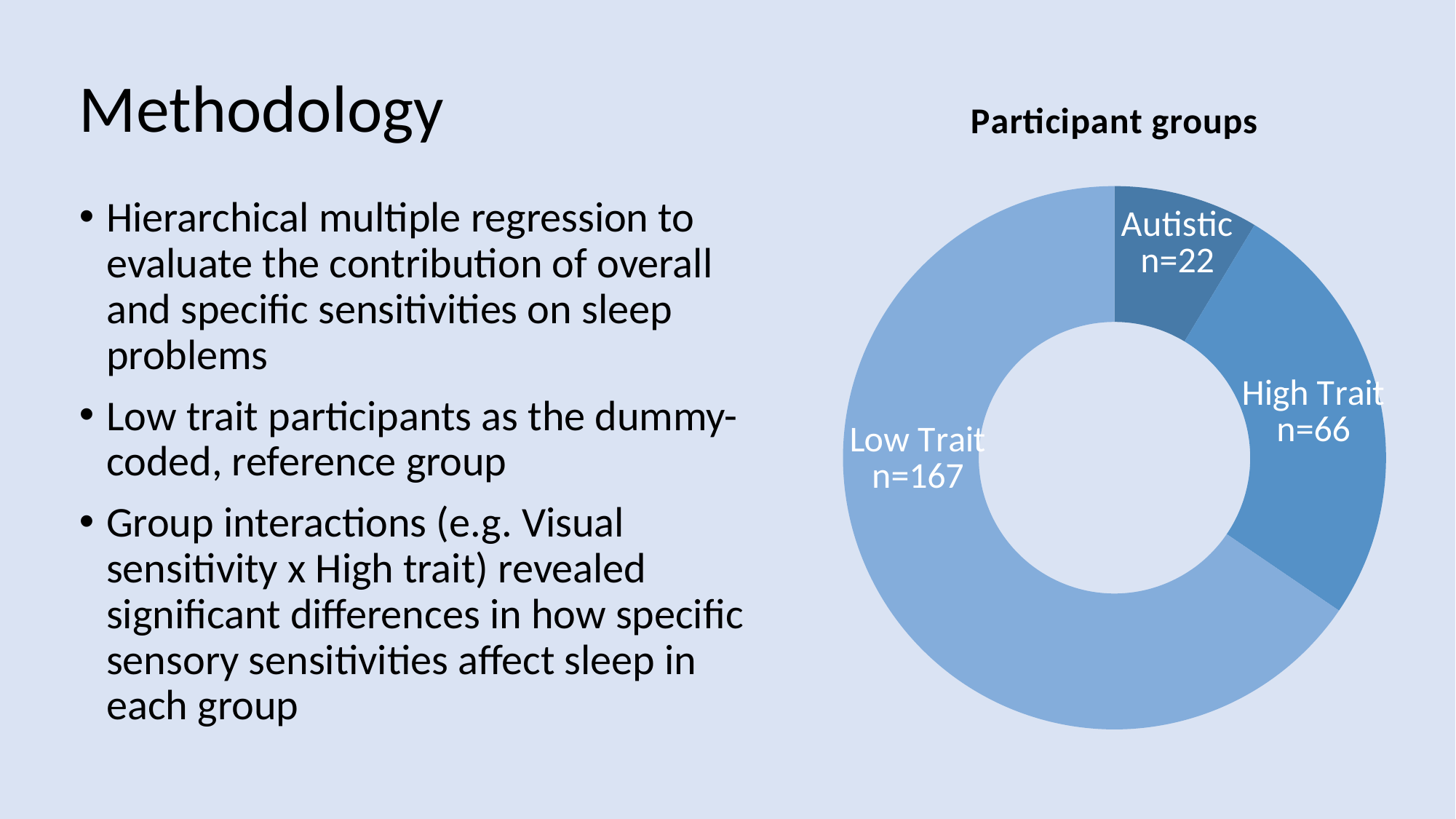

### Chart: Participant groups

| Category | Participants |
|---|---|
| Autistic | 22.0 |
| High Trait | 66.0 |
| Low Trait | 167.0 |
# Methodology
Hierarchical multiple regression to evaluate the contribution of overall and specific sensitivities on sleep problems
Low trait participants as the dummy-coded, reference group
Group interactions (e.g. Visual sensitivity x High trait) revealed significant differences in how specific sensory sensitivities affect sleep in each group